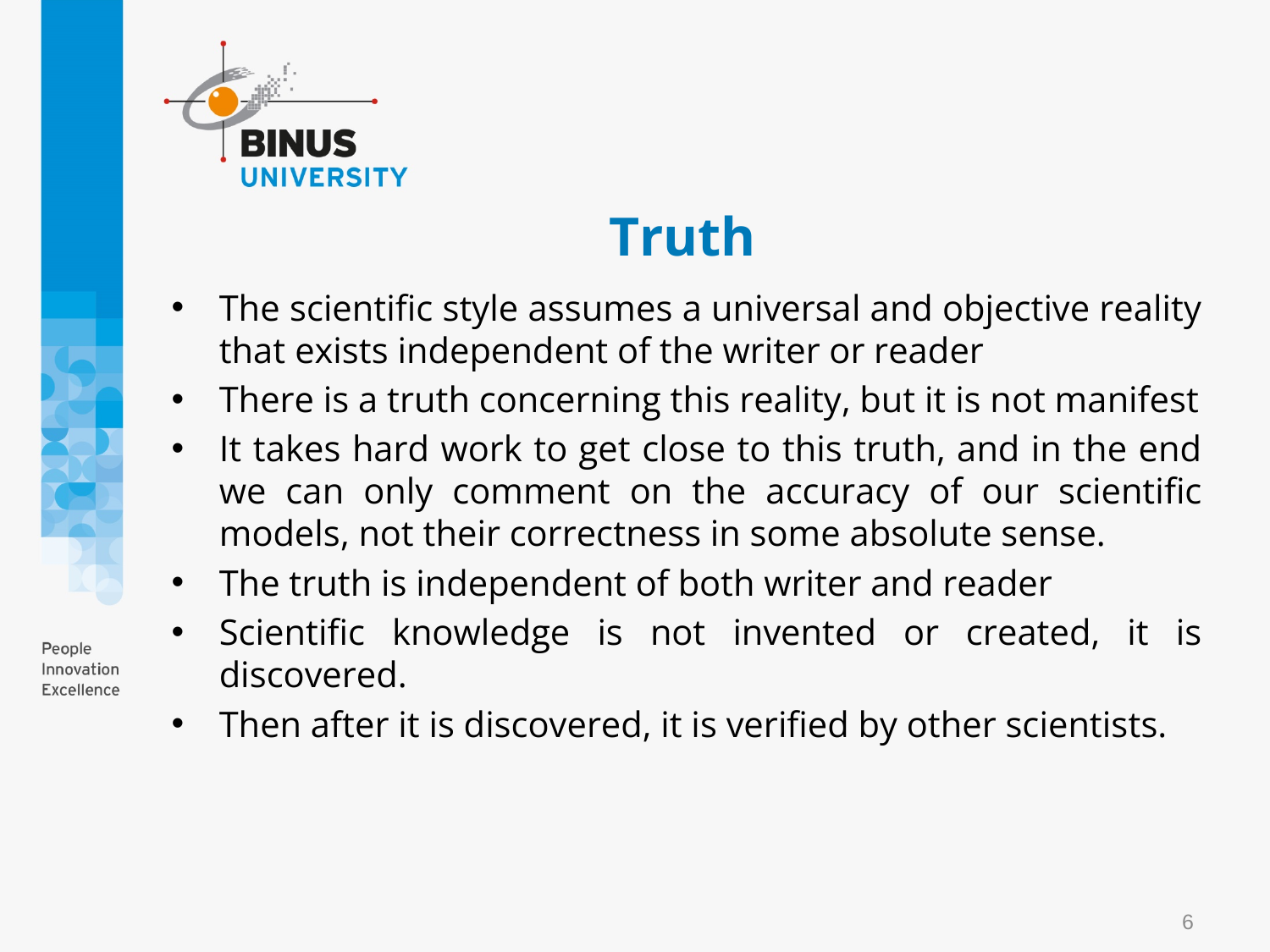

# Truth
The scientific style assumes a universal and objective reality that exists independent of the writer or reader
There is a truth concerning this reality, but it is not manifest
It takes hard work to get close to this truth, and in the end we can only comment on the accuracy of our scientific models, not their correctness in some absolute sense.
The truth is independent of both writer and reader
Scientific knowledge is not invented or created, it is discovered.
Then after it is discovered, it is verified by other scientists.

6